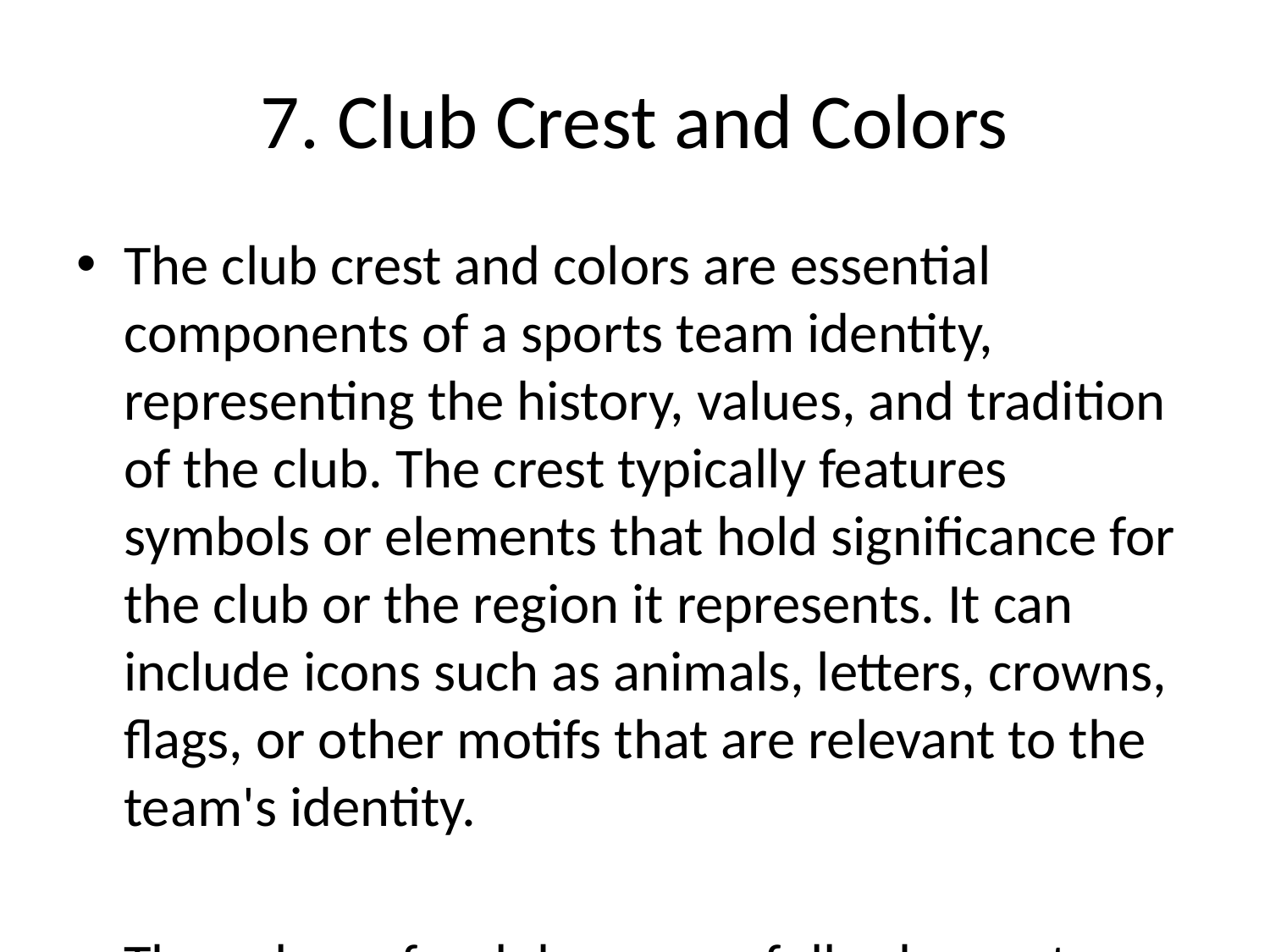

# 7. Club Crest and Colors
The club crest and colors are essential components of a sports team identity, representing the history, values, and tradition of the club. The crest typically features symbols or elements that hold significance for the club or the region it represents. It can include icons such as animals, letters, crowns, flags, or other motifs that are relevant to the team's identity.

The colors of a club are carefully chosen to reflect its identity and resonate with its supporters. These colors are often deeply ingrained in the club's history or associated with the region or community it represents. The combination of colors in the club's kit, logo, and merchandise plays a significant role in creating a distinct visual identity that fans can easily recognize and connect with.

Clubs often have a primary color that dominates their branding, along with secondary and accent colors that complement the main color scheme. The choice of colors can sometimes be tied to historical events, local landmarks, or cultural symbols that hold significance for the club and its supporters.

In summary, the club crest and colors are crucial elements of a team's identity, serving as visual representations of the club's history, tradition, and values. These symbols and colors create a sense of unity and pride among fans and help differentiate the club from its competitors.